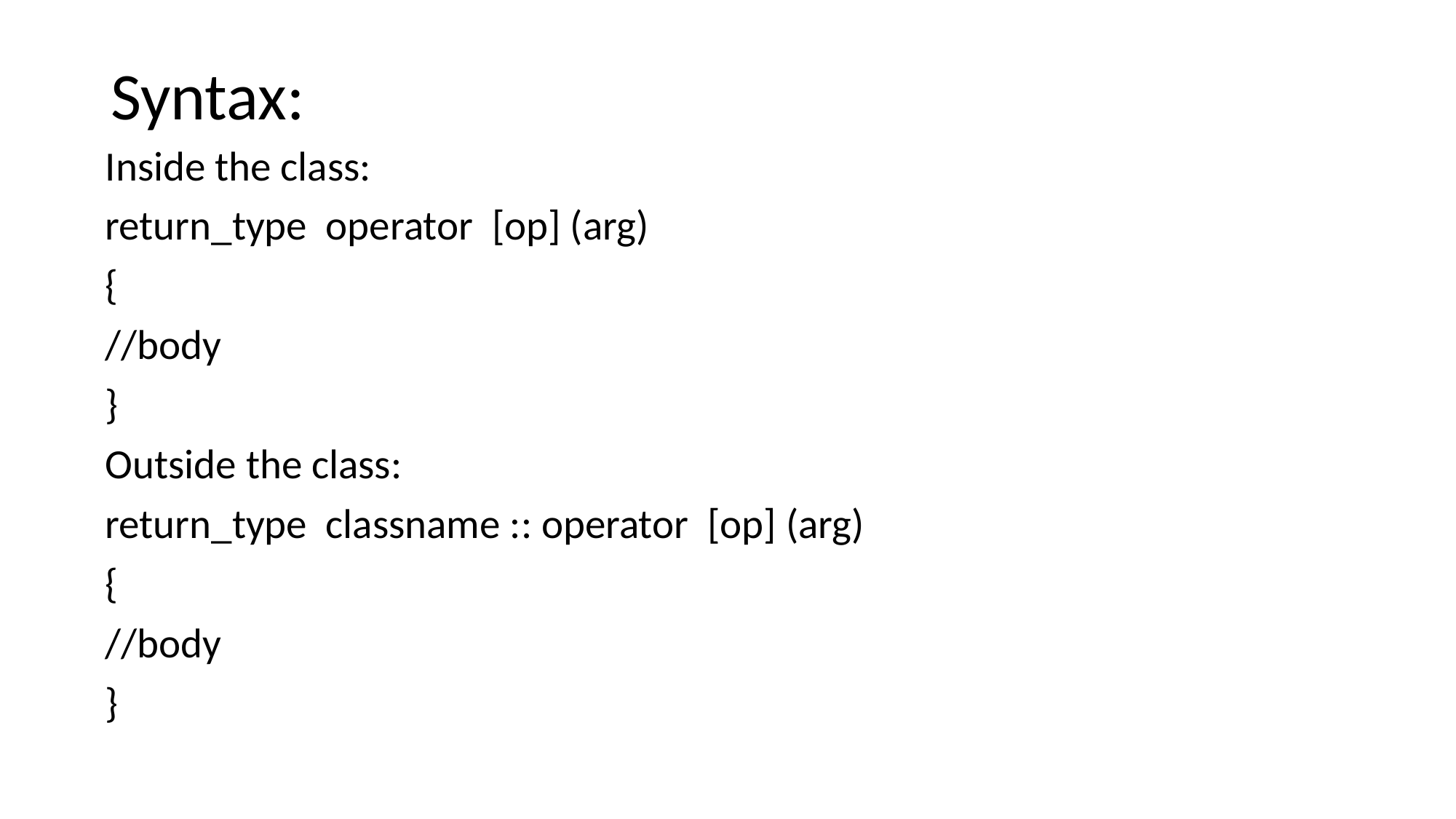

# Syntax:
Inside the class:
return_type  operator  [op] (arg)
{
//body
}
Outside the class:
return_type  classname :: operator  [op] (arg)
{
//body
}